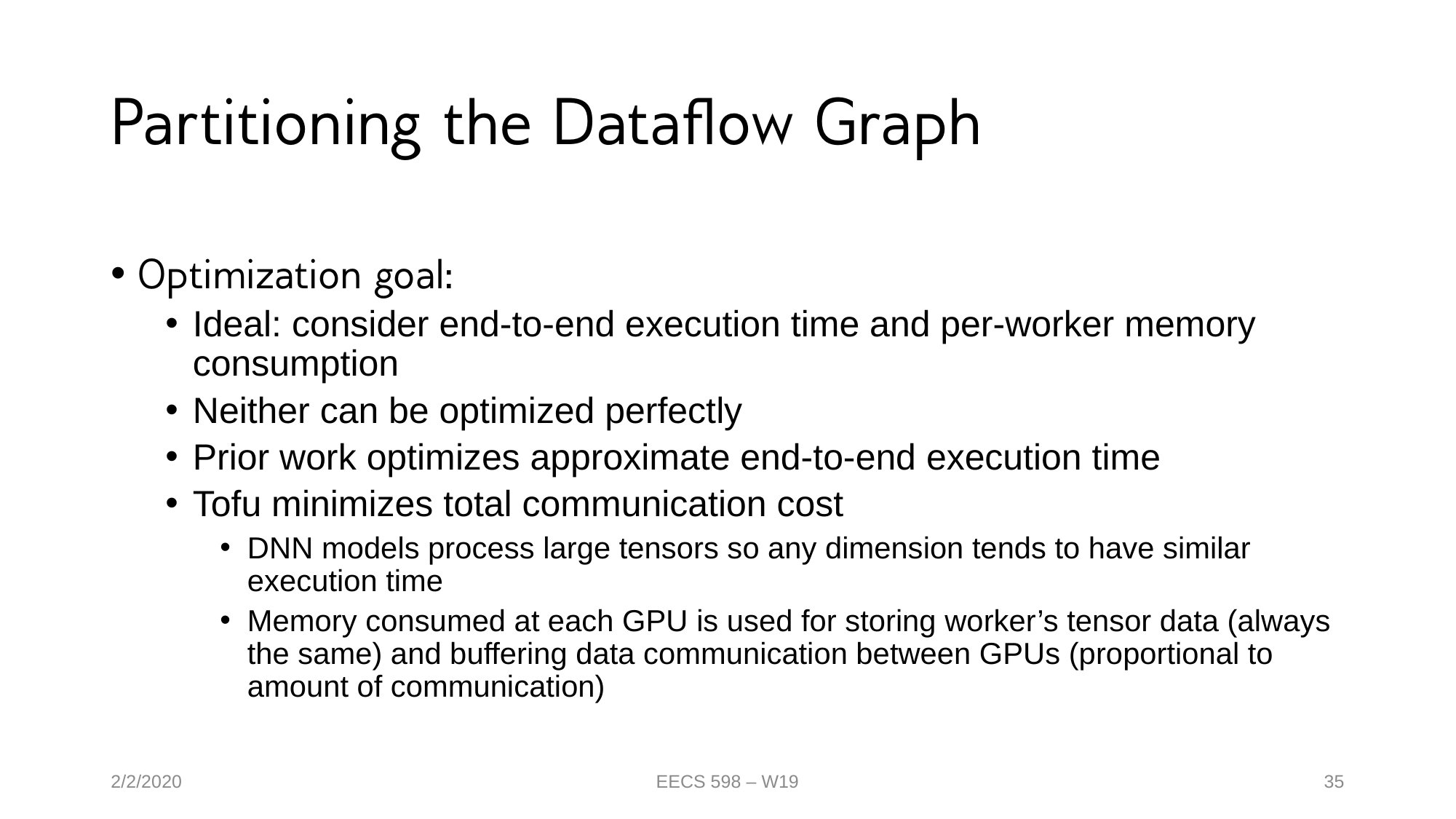

# Partitioning the Dataflow Graph
Optimization goal:
Ideal: consider end-to-end execution time and per-worker memory consumption
Neither can be optimized perfectly
Prior work optimizes approximate end-to-end execution time
Tofu minimizes total communication cost
DNN models process large tensors so any dimension tends to have similar execution time
Memory consumed at each GPU is used for storing worker’s tensor data (always the same) and buffering data communication between GPUs (proportional to amount of communication)
2/2/2020
EECS 598 – W19
35